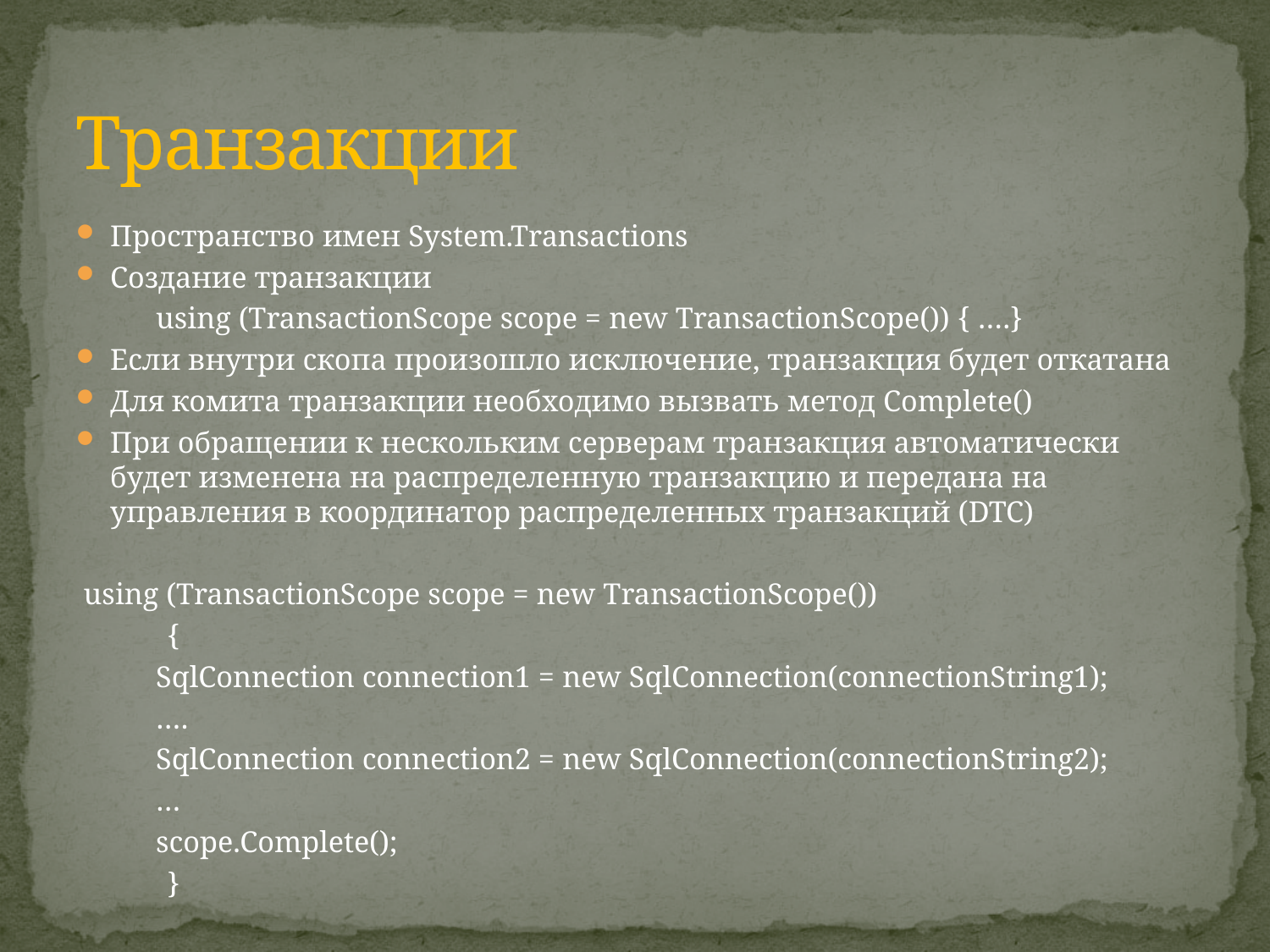

# Транзакции
Пространство имен System.Transactions
Создание транзакции
	using (TransactionScope scope = new TransactionScope()) { ….}
Если внутри скопа произошло исключение, транзакция будет откатана
Для комита транзакции необходимо вызвать метод Complete()
При обращении к нескольким серверам транзакция автоматически будет изменена на распределенную транзакцию и передана на управления в координатор распределенных транзакций (DTC)

 using (TransactionScope scope = new TransactionScope())
            {
	SqlConnection connection1 = new SqlConnection(connectionString1);
	….
	SqlConnection connection2 = new SqlConnection(connectionString2);
	…
	scope.Complete();
            }